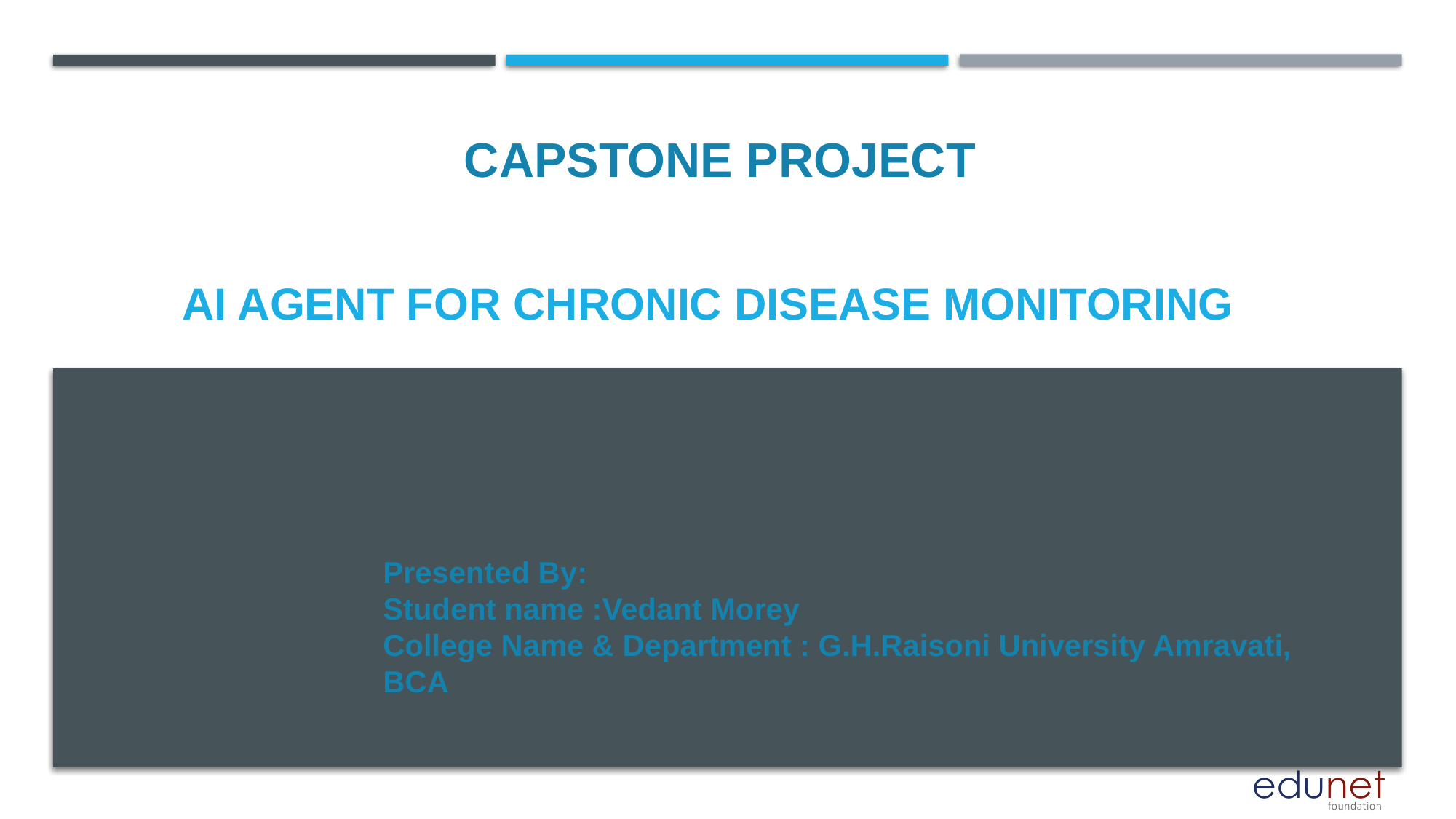

CAPSTONE PROJECT
# AI agent for chronic disease monitoring
Presented By:
Student name :Vedant Morey
College Name & Department : G.H.Raisoni University Amravati, BCA